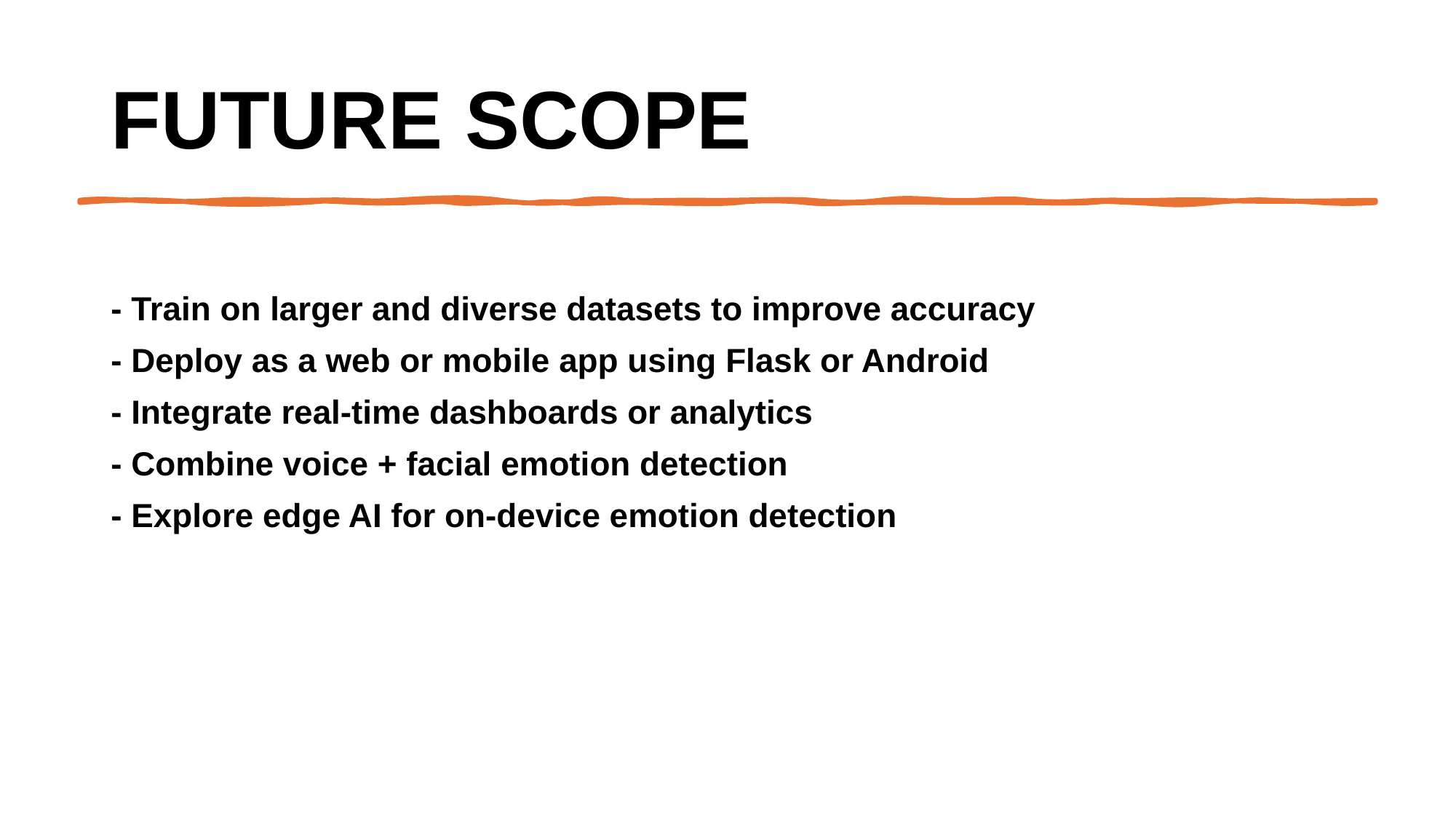

# Future scope

- Train on larger and diverse datasets to improve accuracy
- Deploy as a web or mobile app using Flask or Android
- Integrate real-time dashboards or analytics
- Combine voice + facial emotion detection
- Explore edge AI for on-device emotion detection